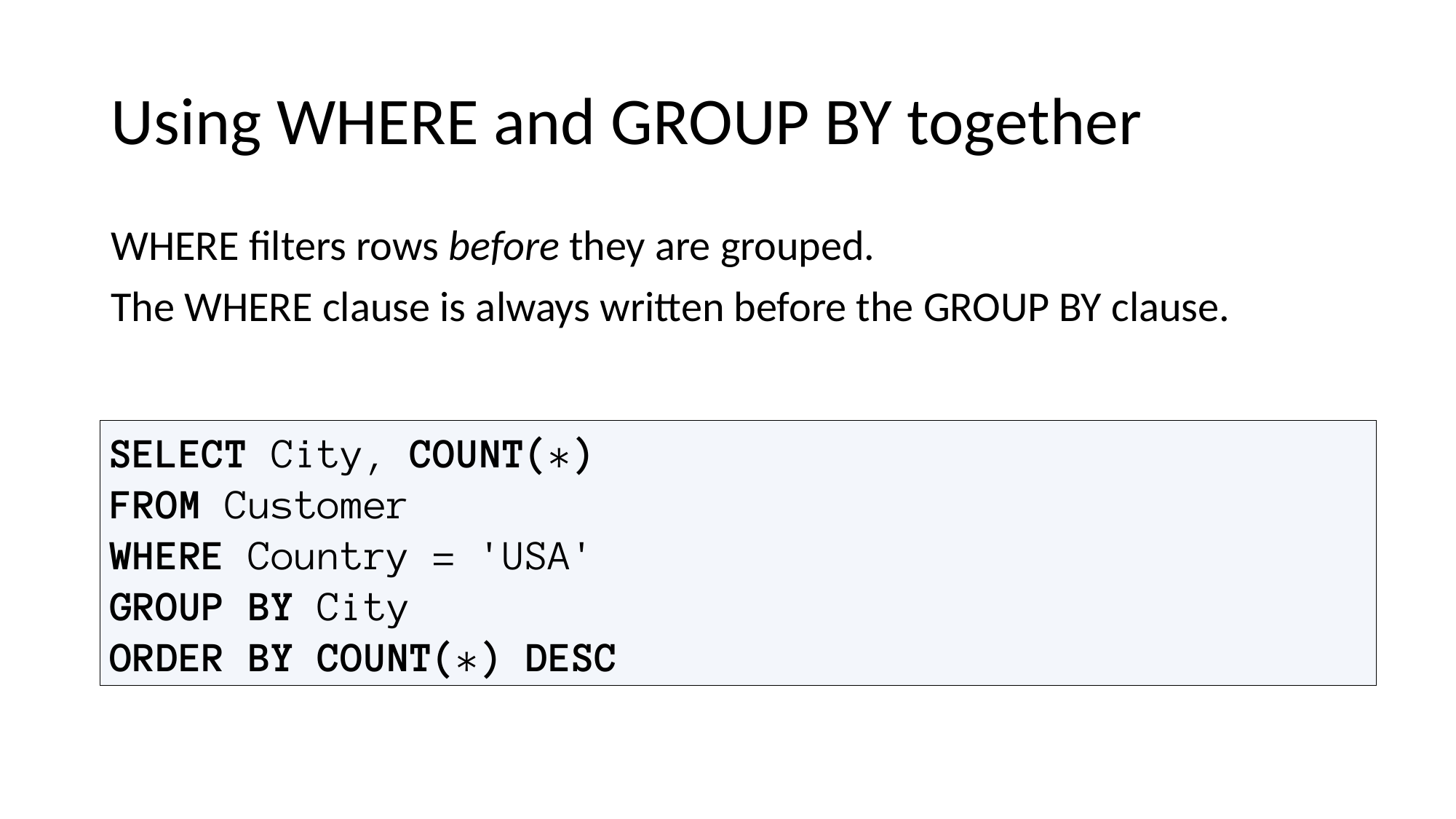

# Using WHERE and GROUP BY together
WHERE filters rows before they are grouped.
The WHERE clause is always written before the GROUP BY clause.
SELECT City, COUNT(*)
FROM Customer
WHERE Country = 'USA'
GROUP BY City
ORDER BY COUNT(*) DESC